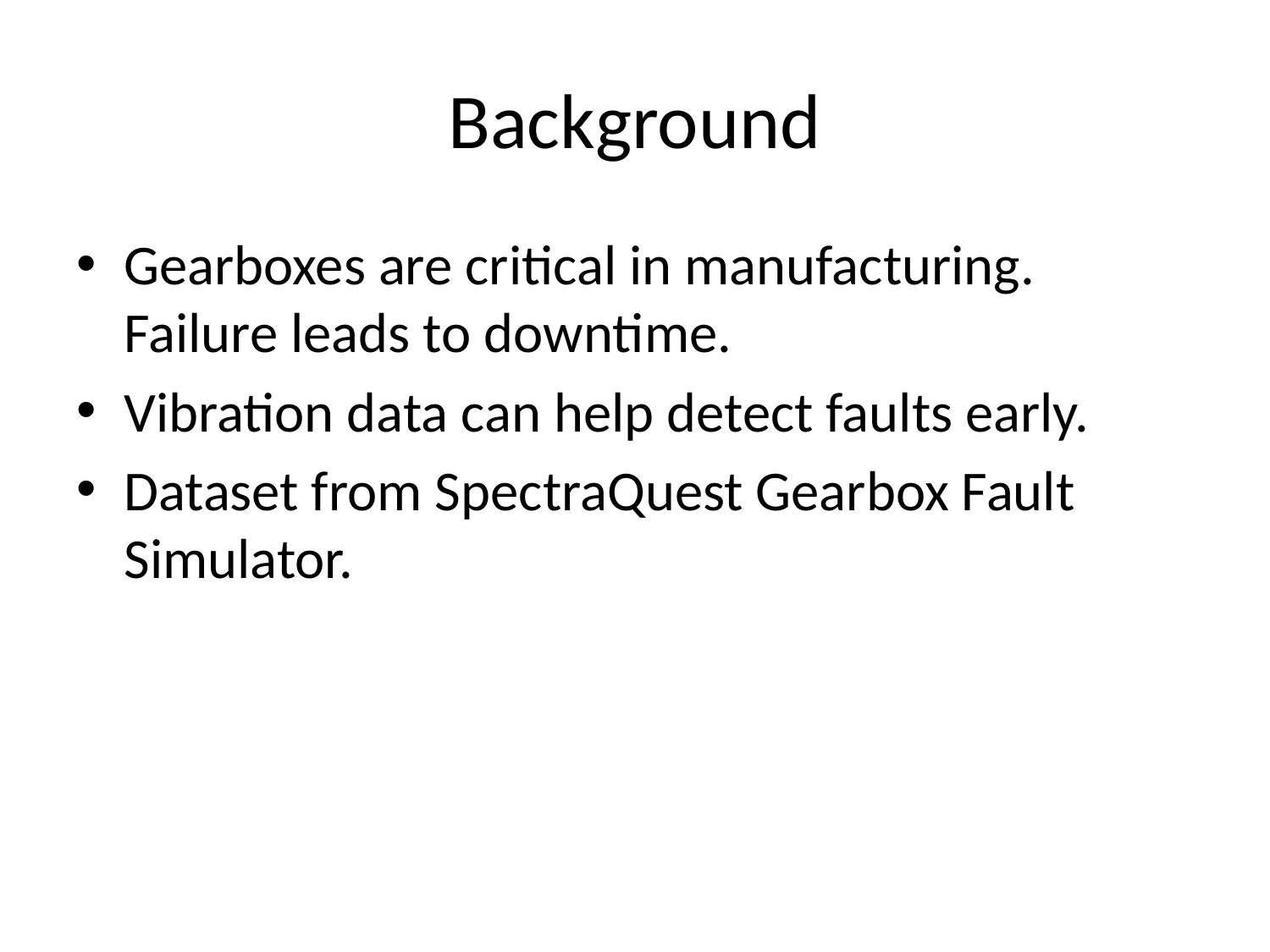

# Background
Gearboxes are critical in manufacturing. Failure leads to downtime.
Vibration data can help detect faults early.
Dataset from SpectraQuest Gearbox Fault Simulator.